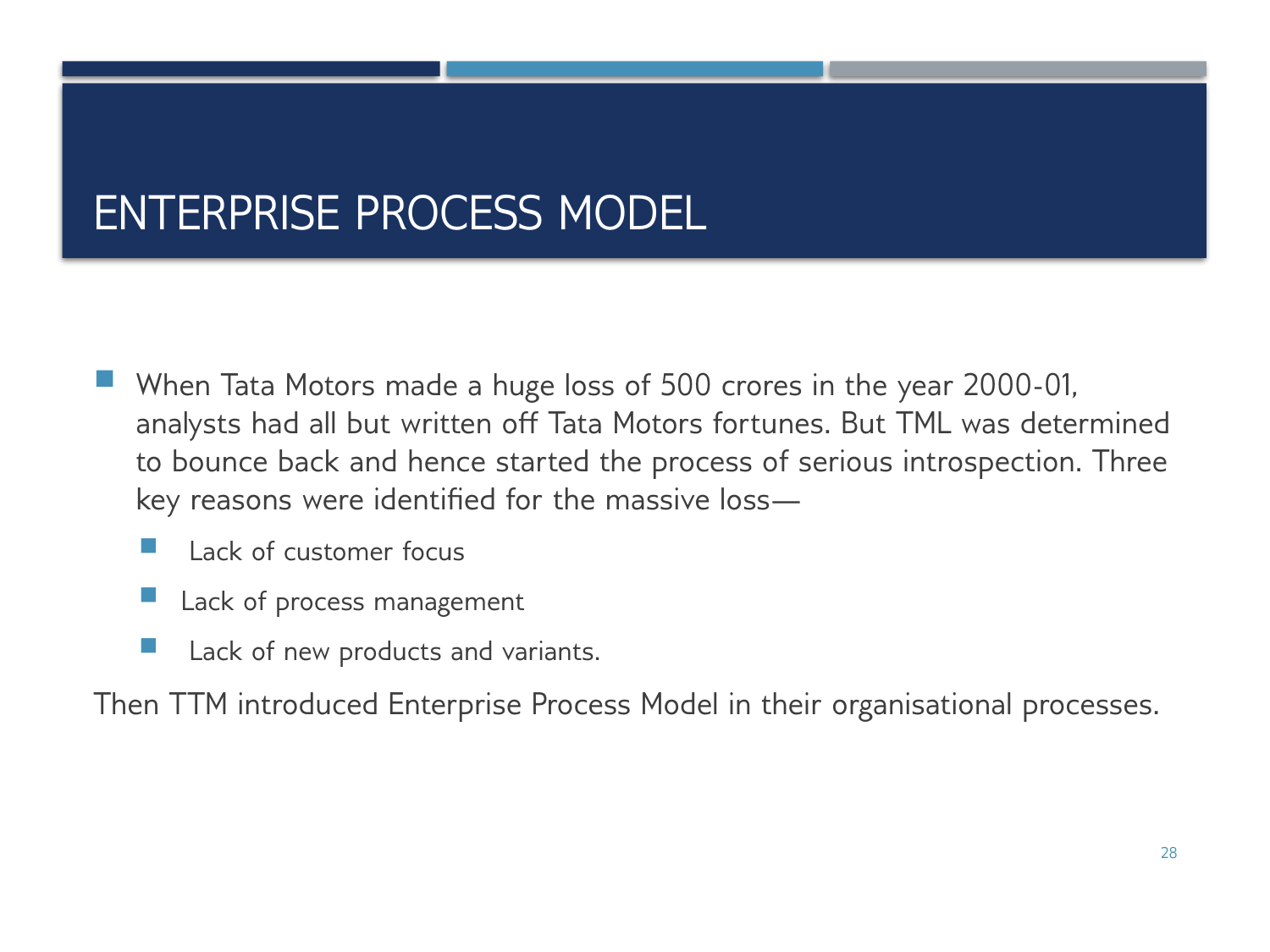

# Enterprise process model
When Tata Motors made a huge loss of 500 crores in the year 2000-01, analysts had all but written off Tata Motors fortunes. But TML was determined to bounce back and hence started the process of serious introspection. Three key reasons were identified for the massive loss—
 Lack of customer focus
Lack of process management
 Lack of new products and variants.
Then TTM introduced Enterprise Process Model in their organisational processes.
28